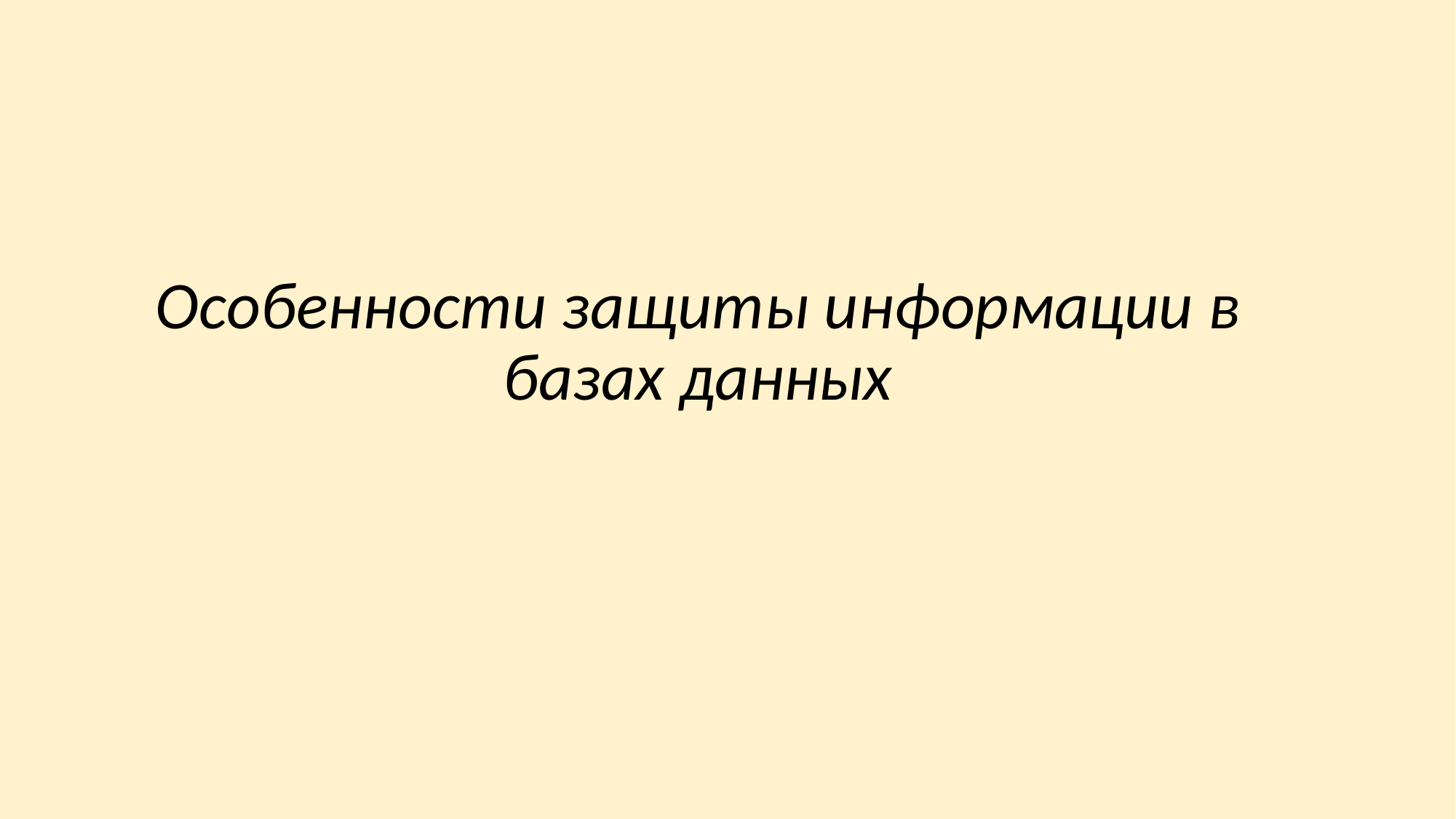

# Особенности защиты информации в базах данных